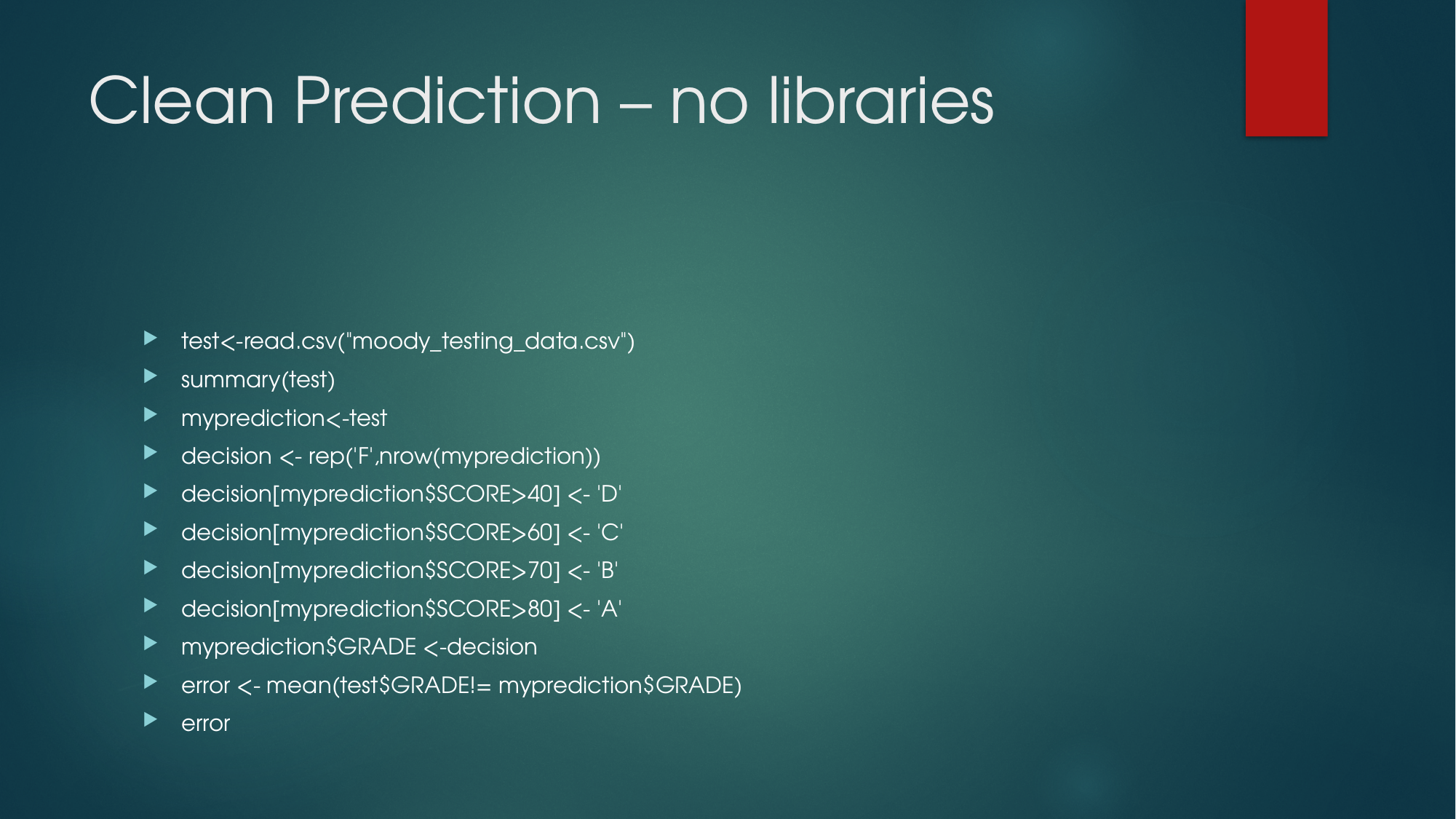

# Clean Prediction – no libraries

test<-read.csv("moody_testing_data.csv")
summary(test)
myprediction<-test
decision <- rep('F',nrow(myprediction))
decision[myprediction$SCORE>40] <- 'D'
decision[myprediction$SCORE>60] <- 'C'
decision[myprediction$SCORE>70] <- 'B'
decision[myprediction$SCORE>80] <- 'A'
myprediction$GRADE <-decision
error <- mean(test$GRADE!= myprediction$GRADE)
error